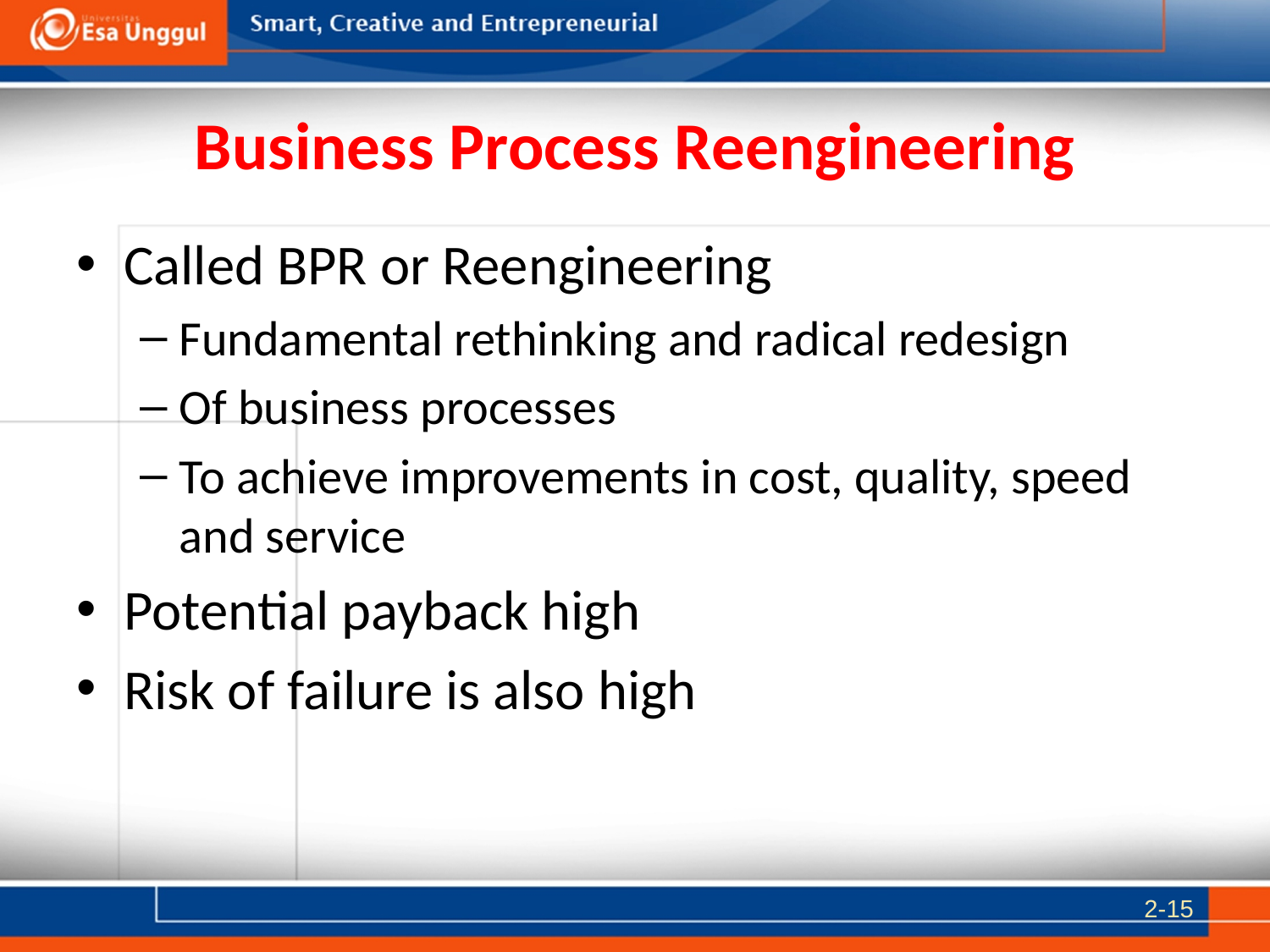

# Business Process Reengineering
Called BPR or Reengineering
Fundamental rethinking and radical redesign
Of business processes
To achieve improvements in cost, quality, speed and service
Potential payback high
Risk of failure is also high

2-15